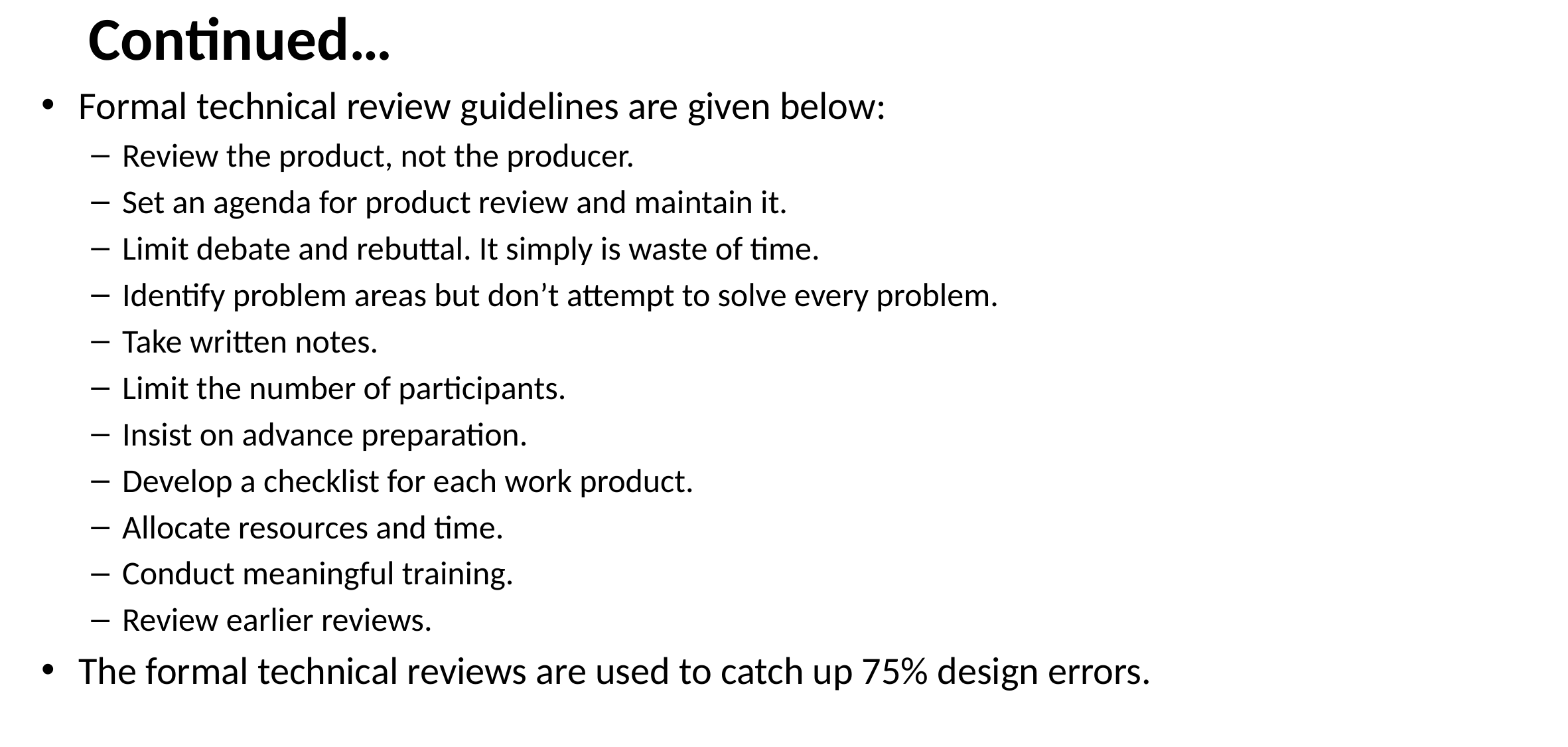

# Continued…
Formal technical review guidelines are given below:
Review the product, not the producer.
Set an agenda for product review and maintain it.
Limit debate and rebuttal. It simply is waste of time.
Identify problem areas but don’t attempt to solve every problem.
Take written notes.
Limit the number of participants.
Insist on advance preparation.
Develop a checklist for each work product.
Allocate resources and time.
Conduct meaningful training.
Review earlier reviews.
The formal technical reviews are used to catch up 75% design errors.